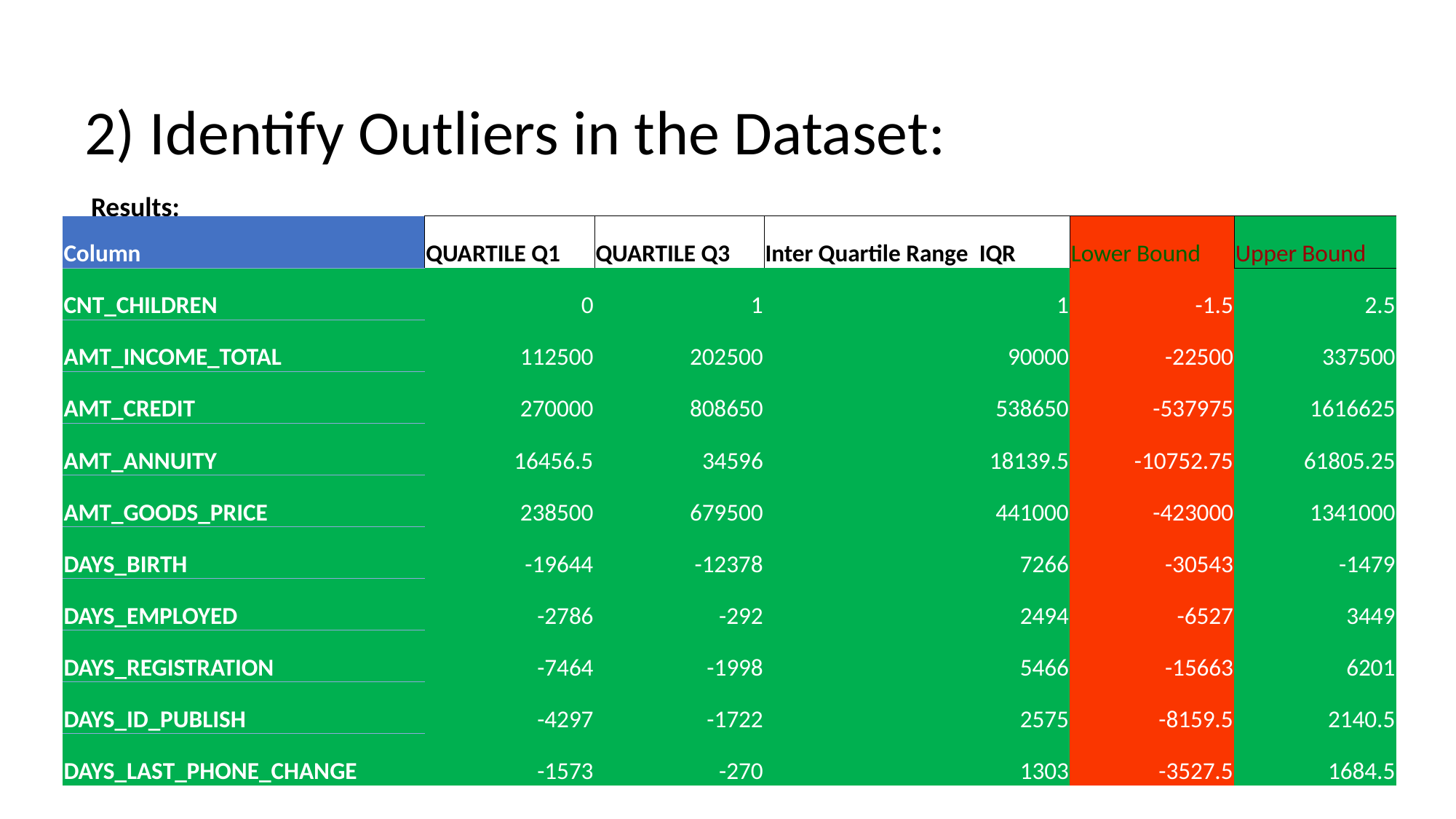

# 2) Identify Outliers in the Dataset:
Results:
| Column | QUARTILE Q1 | QUARTILE Q3 | Inter Quartile Range  IQR | Lower Bound | Upper Bound |
| --- | --- | --- | --- | --- | --- |
| CNT\_CHILDREN | 0 | 1 | 1 | -1.5 | 2.5 |
| AMT\_INCOME\_TOTAL | 112500 | 202500 | 90000 | -22500 | 337500 |
| AMT\_CREDIT | 270000 | 808650 | 538650 | -537975 | 1616625 |
| AMT\_ANNUITY | 16456.5 | 34596 | 18139.5 | -10752.75 | 61805.25 |
| AMT\_GOODS\_PRICE | 238500 | 679500 | 441000 | -423000 | 1341000 |
| DAYS\_BIRTH | -19644 | -12378 | 7266 | -30543 | -1479 |
| DAYS\_EMPLOYED | -2786 | -292 | 2494 | -6527 | 3449 |
| DAYS\_REGISTRATION | -7464 | -1998 | 5466 | -15663 | 6201 |
| DAYS\_ID\_PUBLISH | -4297 | -1722 | 2575 | -8159.5 | 2140.5 |
| DAYS\_LAST\_PHONE\_CHANGE | -1573 | -270 | 1303 | -3527.5 | 1684.5 |